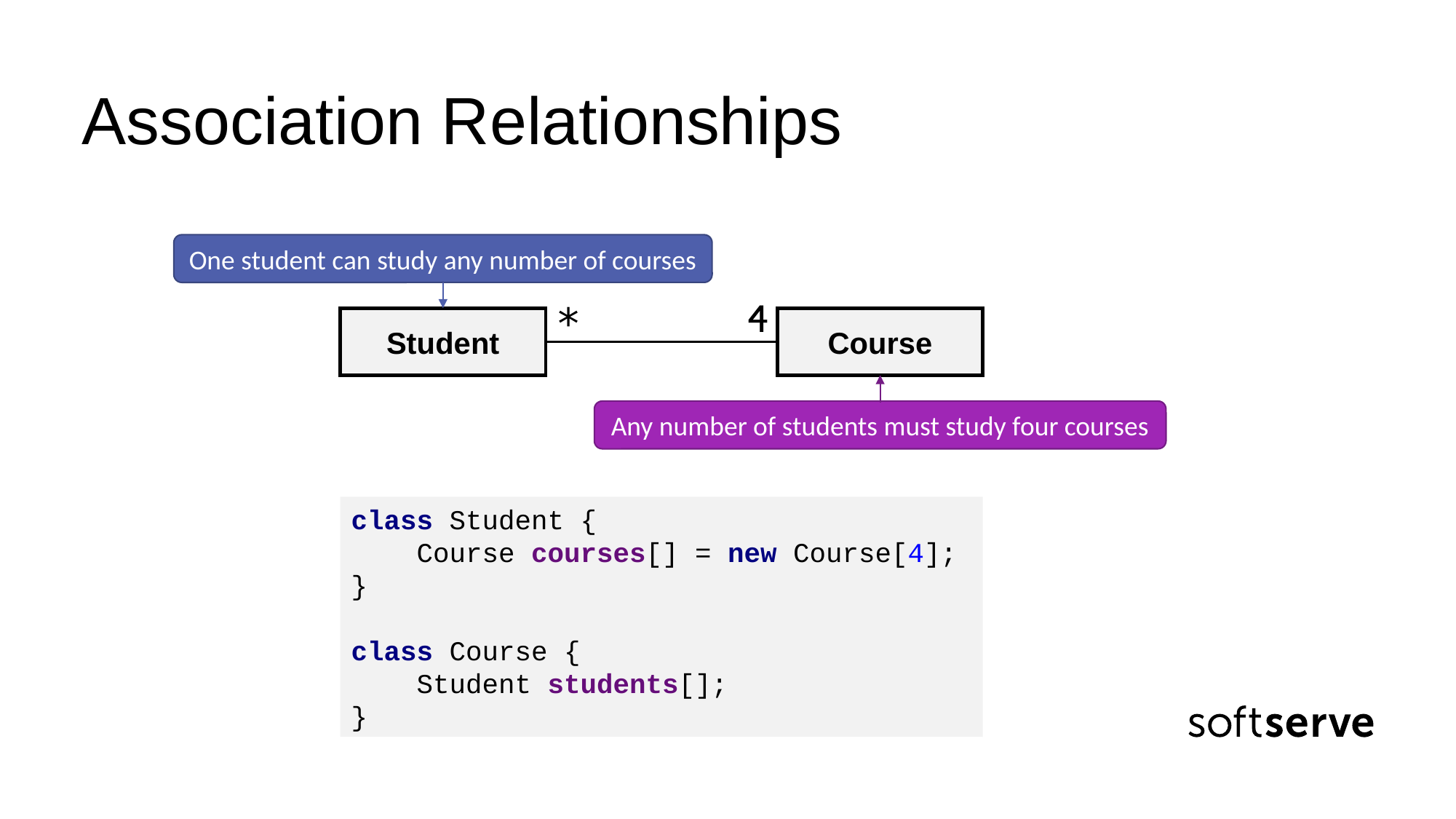

# Association Relationships
One student can study any number of courses
*
4
Student
Course
Any number of students must study four courses
class Student {
    Course courses[] = new Course[4];
}
class Course {
    Student students[];
}